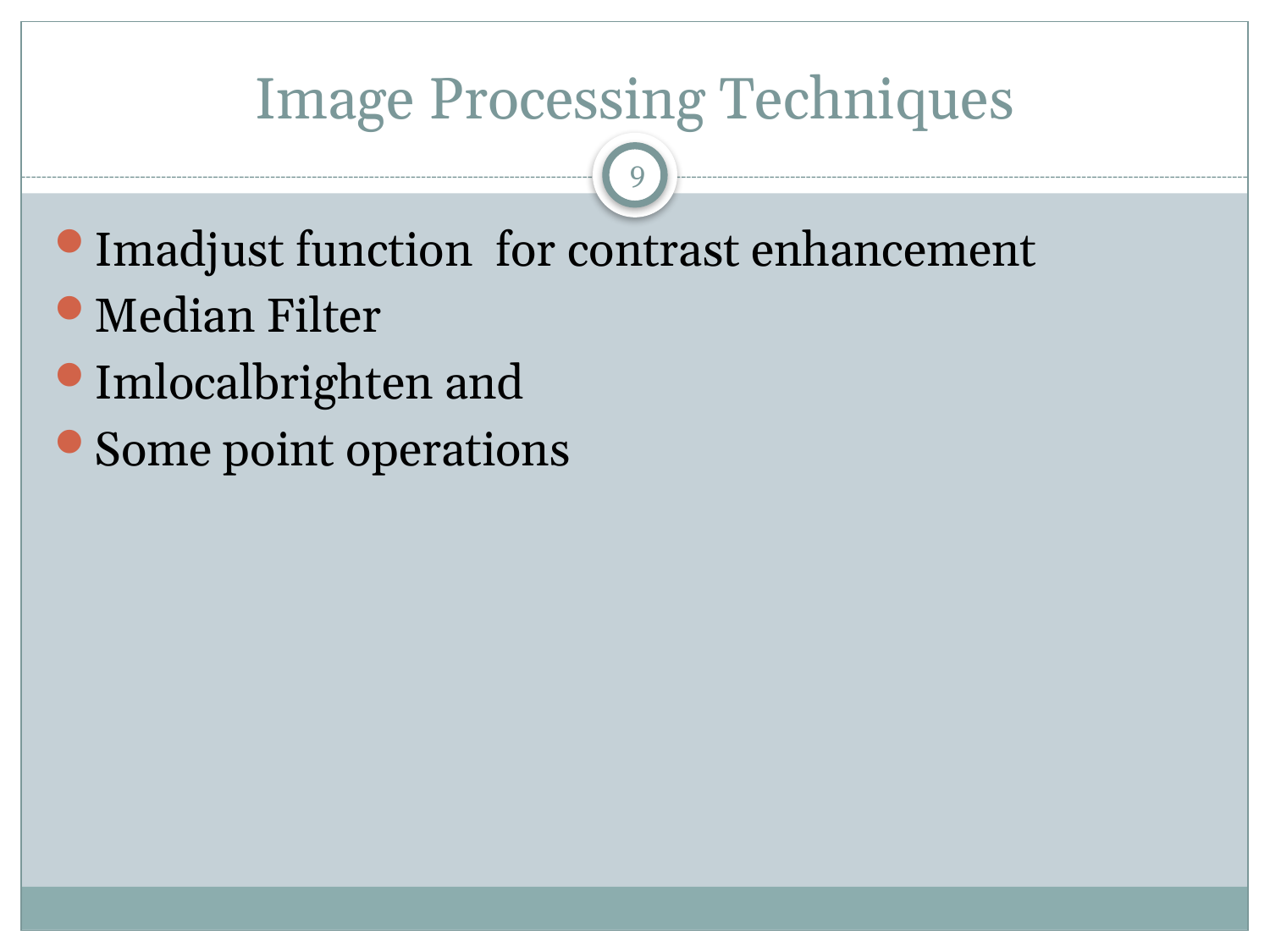

# Image Processing Techniques
9
Imadjust function  for contrast enhancement
Median Filter
Imlocalbrighten and
Some point operations